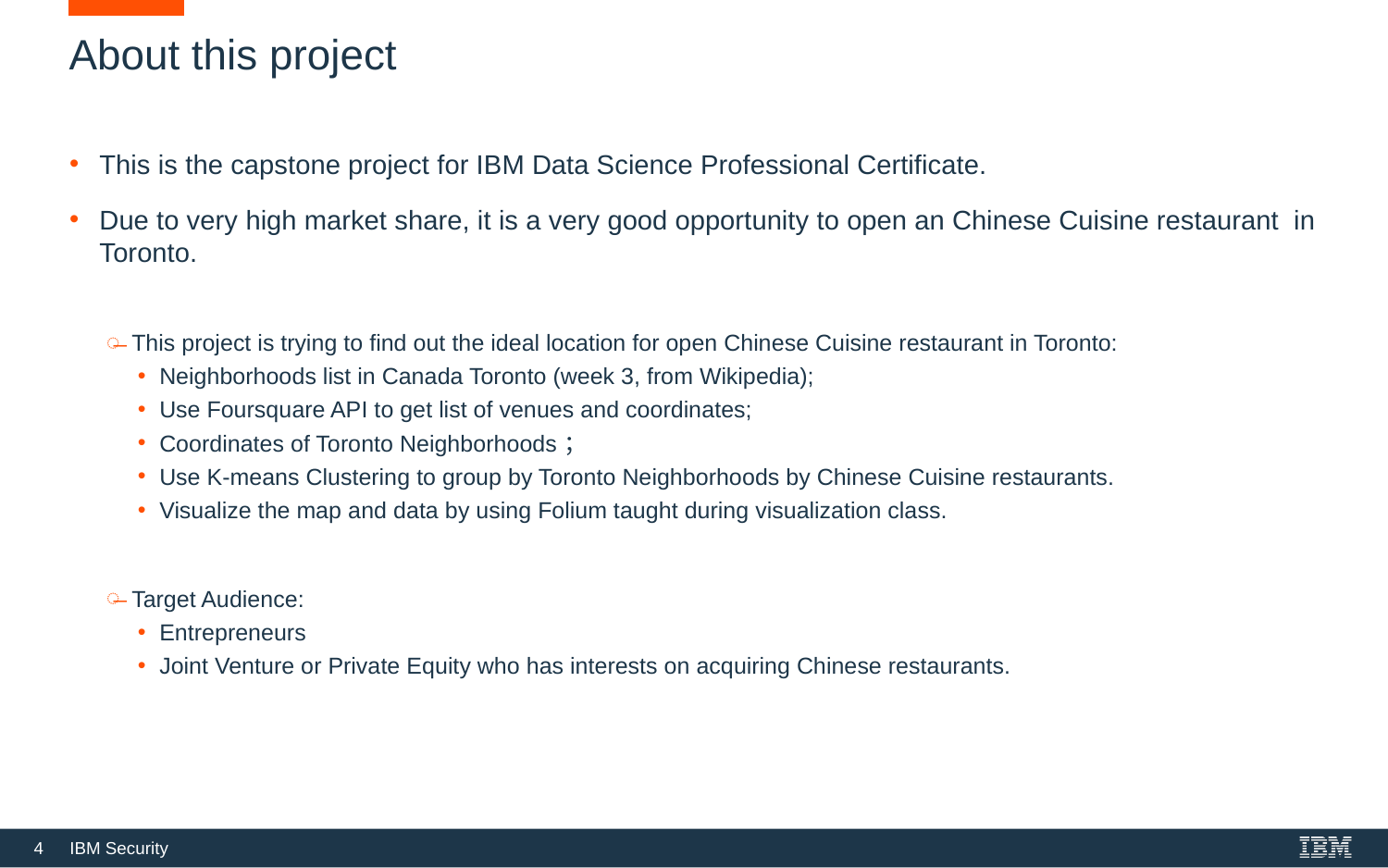

# About this project
This is the capstone project for IBM Data Science Professional Certificate.
Due to very high market share, it is a very good opportunity to open an Chinese Cuisine restaurant  in Toronto.

This project is trying to find out the ideal location for open Chinese Cuisine restaurant in Toronto:
Neighborhoods list in Canada Toronto (week 3, from Wikipedia);
Use Foursquare API to get list of venues and coordinates;
Coordinates of Toronto Neighborhoods；
Use K-means Clustering to group by Toronto Neighborhoods by Chinese Cuisine restaurants.
Visualize the map and data by using Folium taught during visualization class.

Target Audience:
Entrepreneurs
Joint Venture or Private Equity who has interests on acquiring Chinese restaurants.